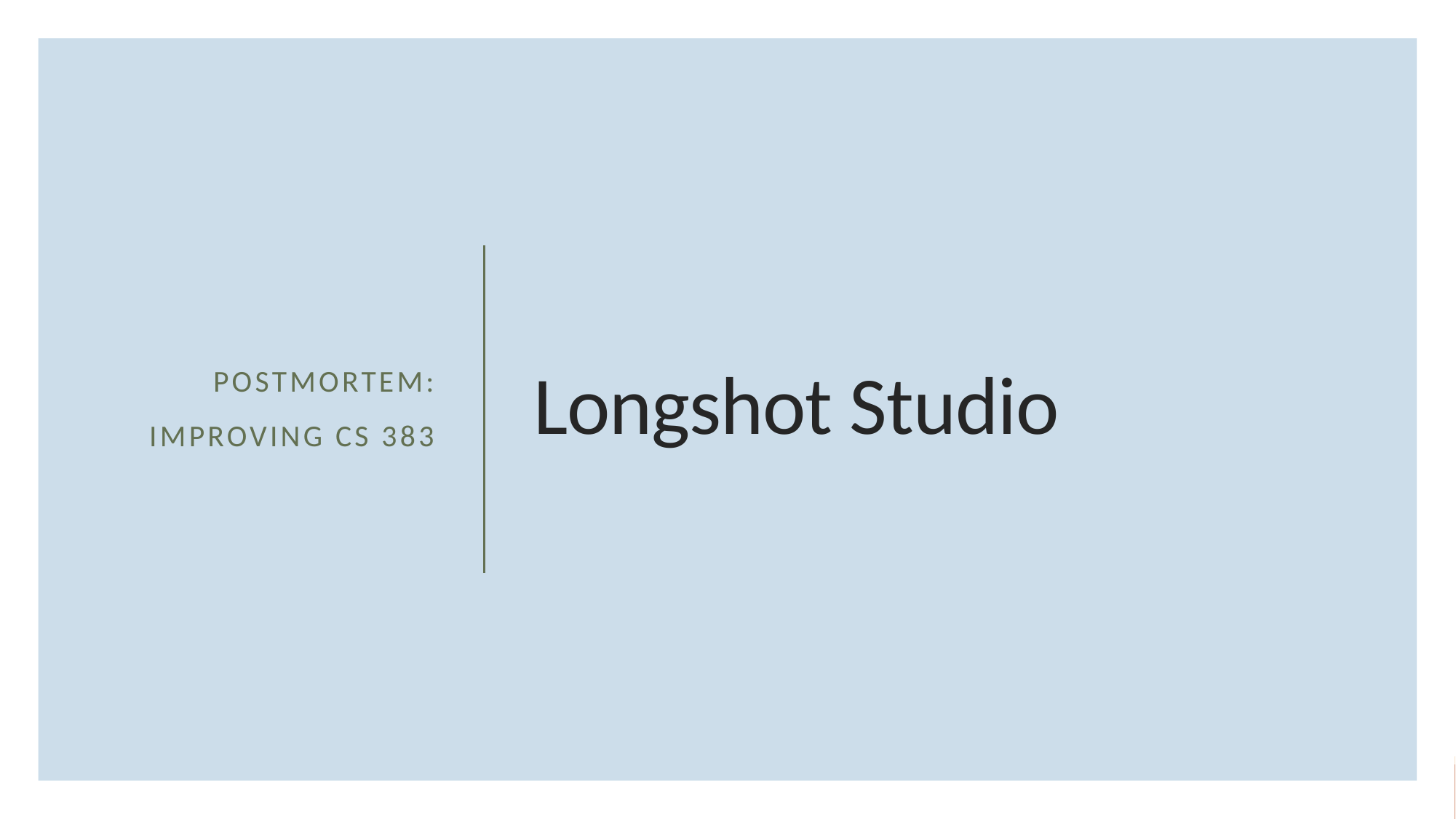

Postmortem:
Improving CS 383
# Longshot Studio